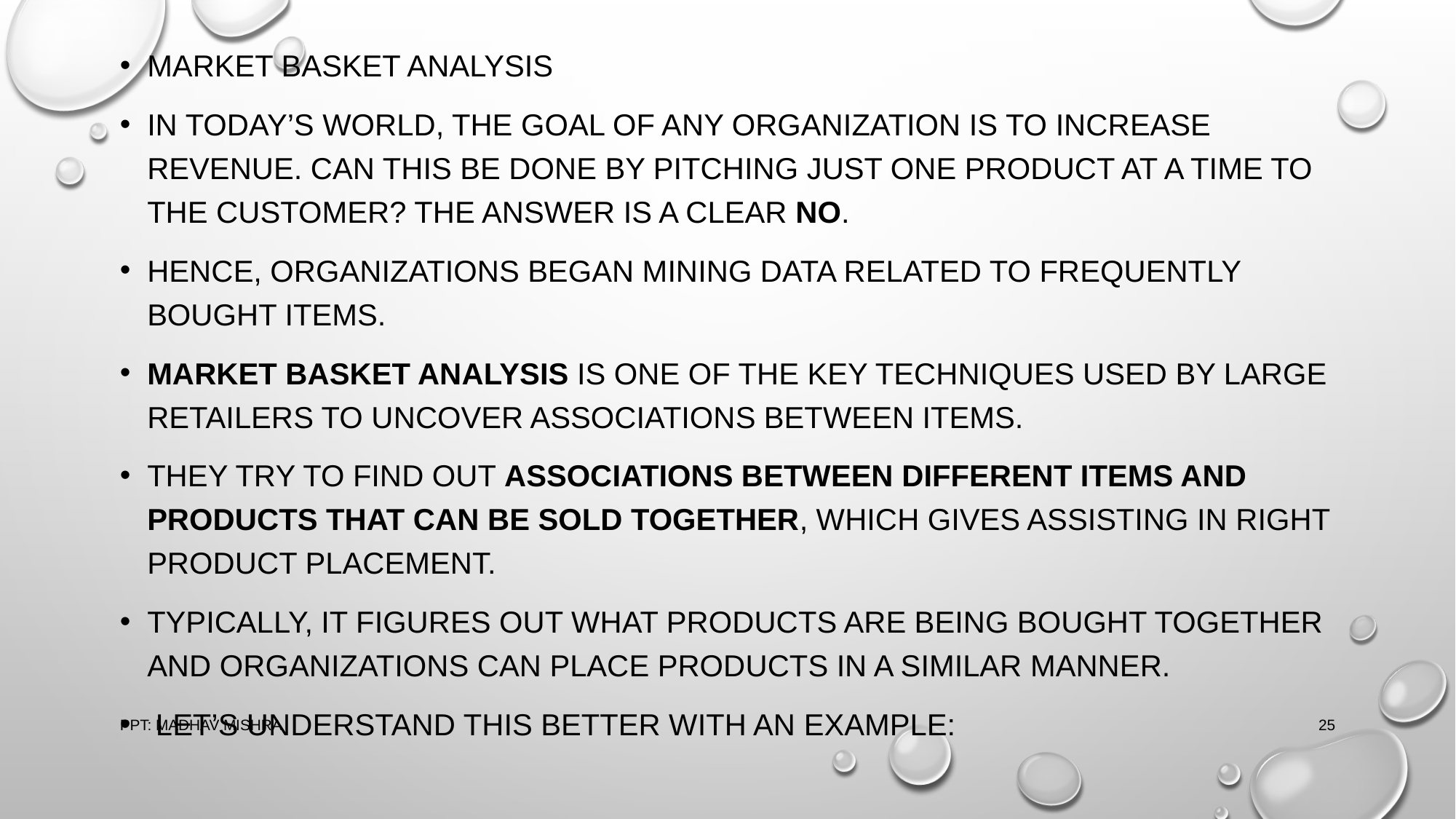

Market Basket Analysis
In today’s world, the goal of any organization is to increase revenue. Can this be done by pitching just one product at a time to the customer? The answer is a clear no.
Hence, organizations began mining data related to frequently bought items.
Market Basket Analysis is one of the key techniques used by large retailers to uncover associations between items.
They try to find out associations between different items and products that can be sold together, which gives assisting in right product placement.
Typically, it figures out what products are being bought together and organizations can place products in a similar manner.
 Let’s understand this better with an example:
PPT: MADHAV MISHRA
25